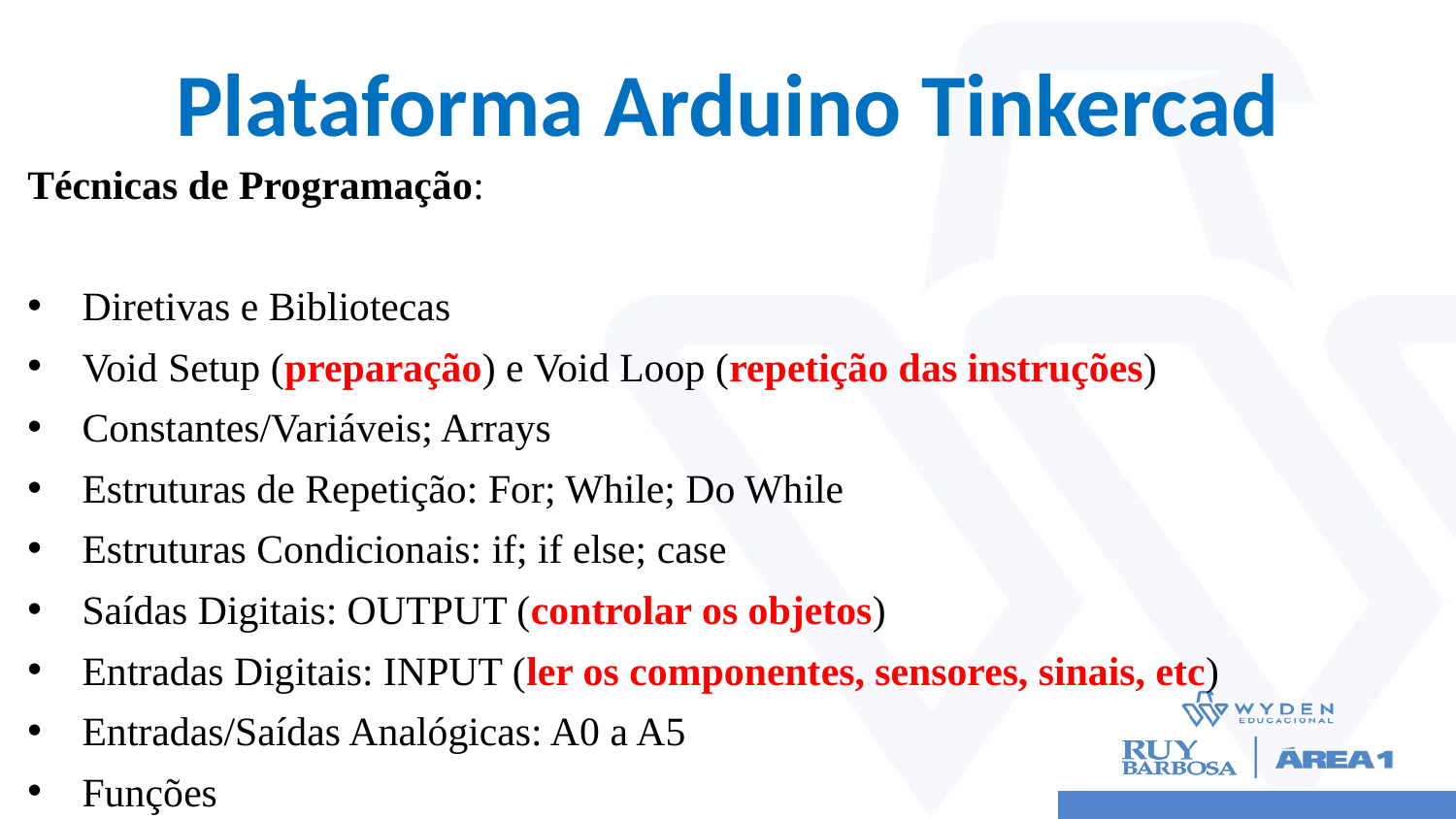

# Plataforma Arduino Tinkercad
Técnicas de Programação:

Diretivas e Bibliotecas
Void Setup (preparação) e Void Loop (repetição das instruções)
Constantes/Variáveis; Arrays
Estruturas de Repetição: For; While; Do While
Estruturas Condicionais: if; if else; case
Saídas Digitais: OUTPUT (controlar os objetos)
Entradas Digitais: INPUT (ler os componentes, sensores, sinais, etc)
Entradas/Saídas Analógicas: A0 a A5
Funções